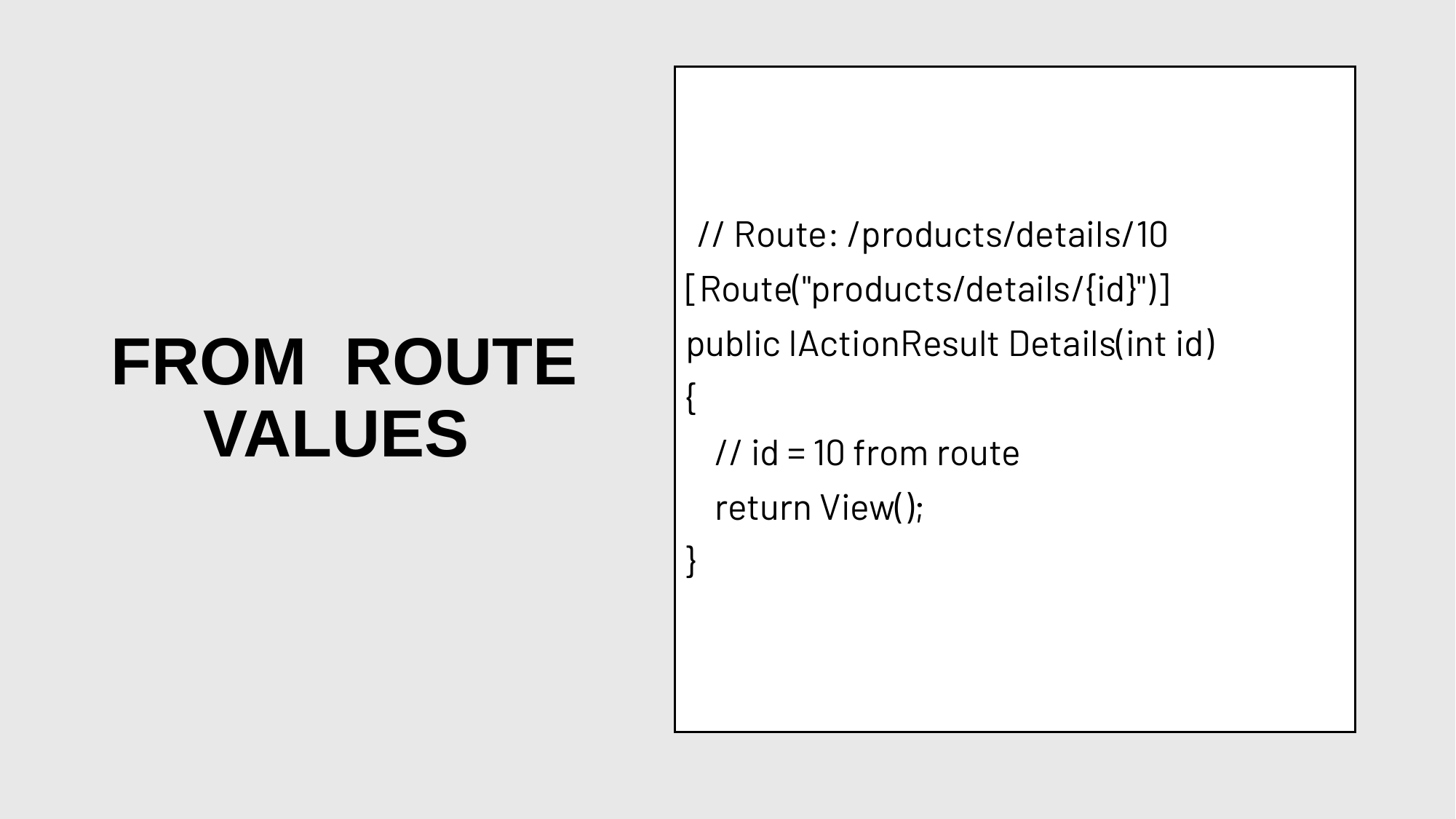

# FROM  ROUTE VALUES
  // Route: /products/details/10
[Route("products/details/{id}")]
public IActionResult Details(int id)
{
    // id = 10 from route
    return View();
}